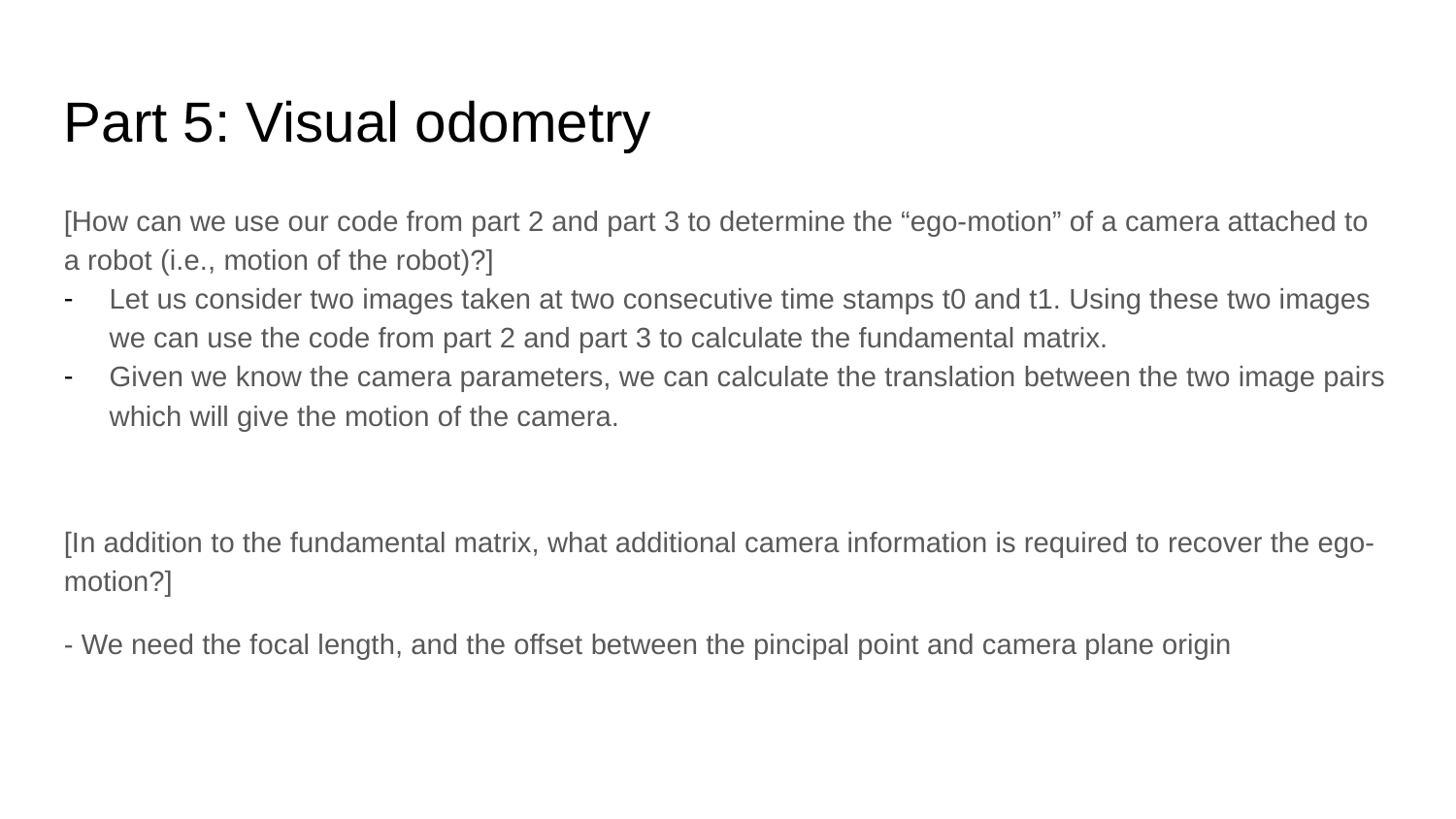

Part 5: Visual odometry

[How can we use our code from part 2 and part 3 to determine the “ego-motion” of a camera attached to a robot (i.e., motion of the robot)?]
Let us consider two images taken at two consecutive time stamps t0 and t1. Using these two images we can use the code from part 2 and part 3 to calculate the fundamental matrix.
Given we know the camera parameters, we can calculate the translation between the two image pairs which will give the motion of the camera.

[In addition to the fundamental matrix, what additional camera information is required to recover the ego-motion?]
- We need the focal length, and the offset between the pincipal point and camera plane origin